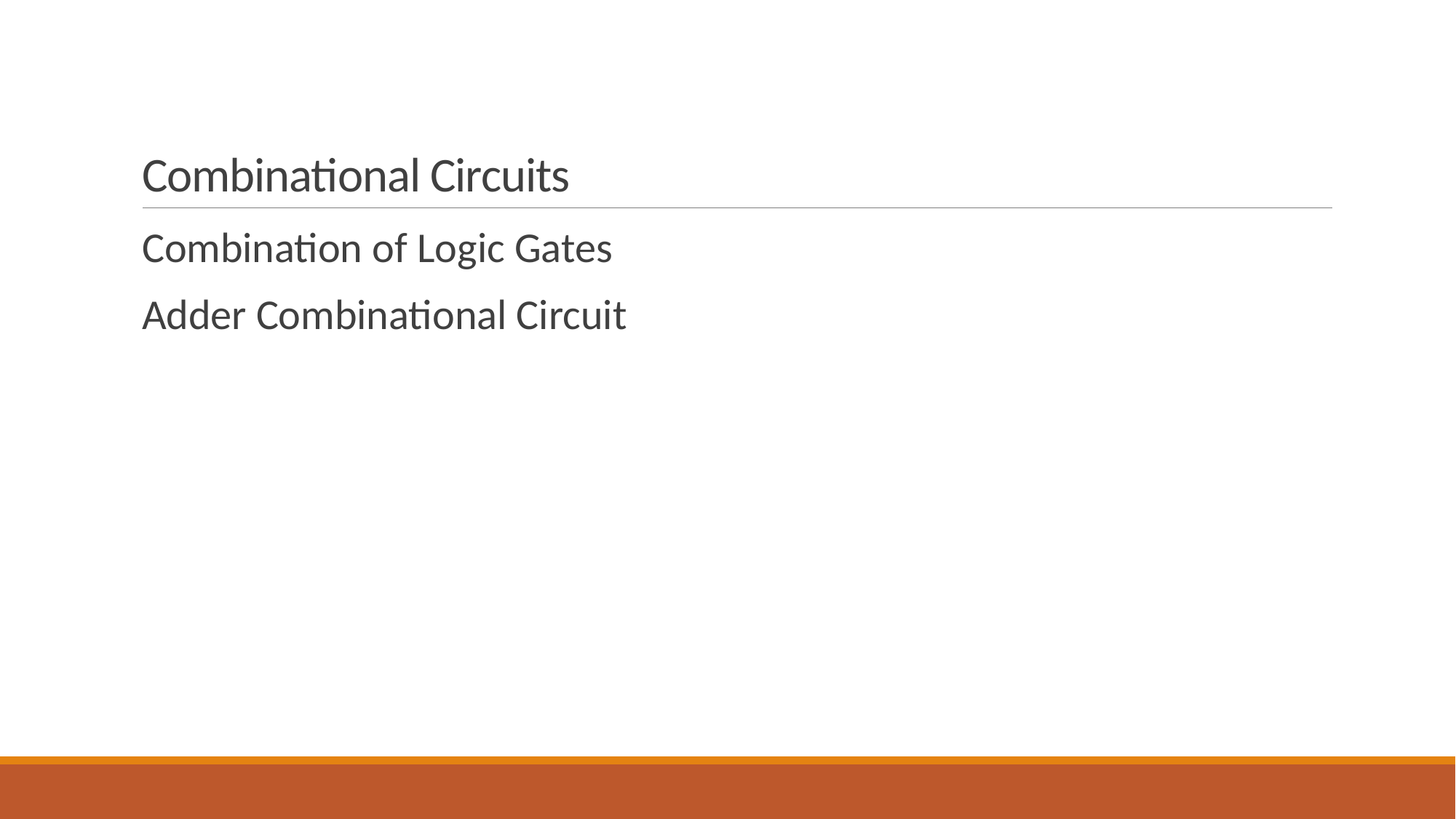

# Combinational Circuits
Combination of Logic Gates
Adder Combinational Circuit